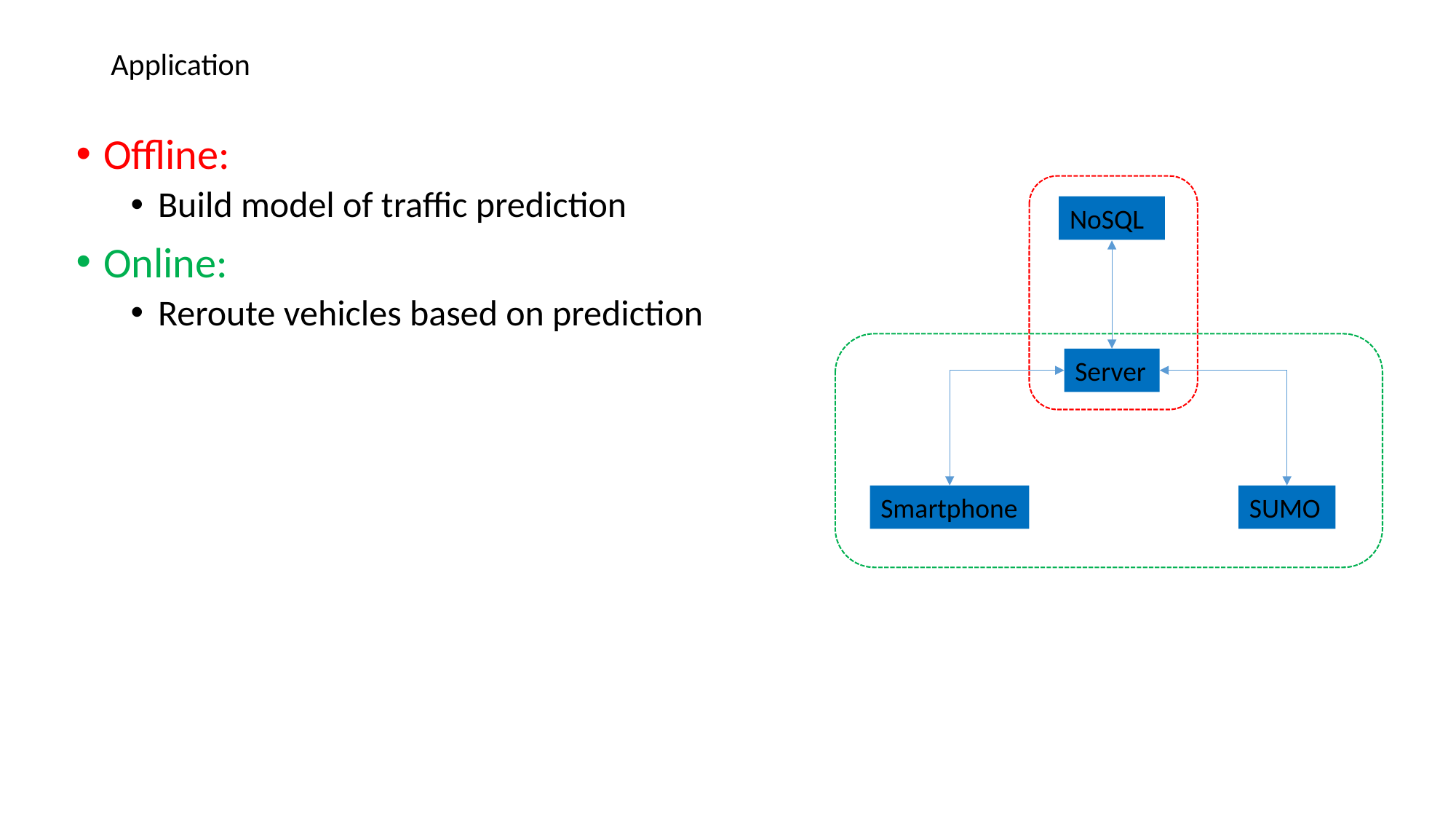

# Application
Offline:
Build model of traffic prediction
Online:
Reroute vehicles based on prediction

NoSQL

Server
Smartphone
SUMO